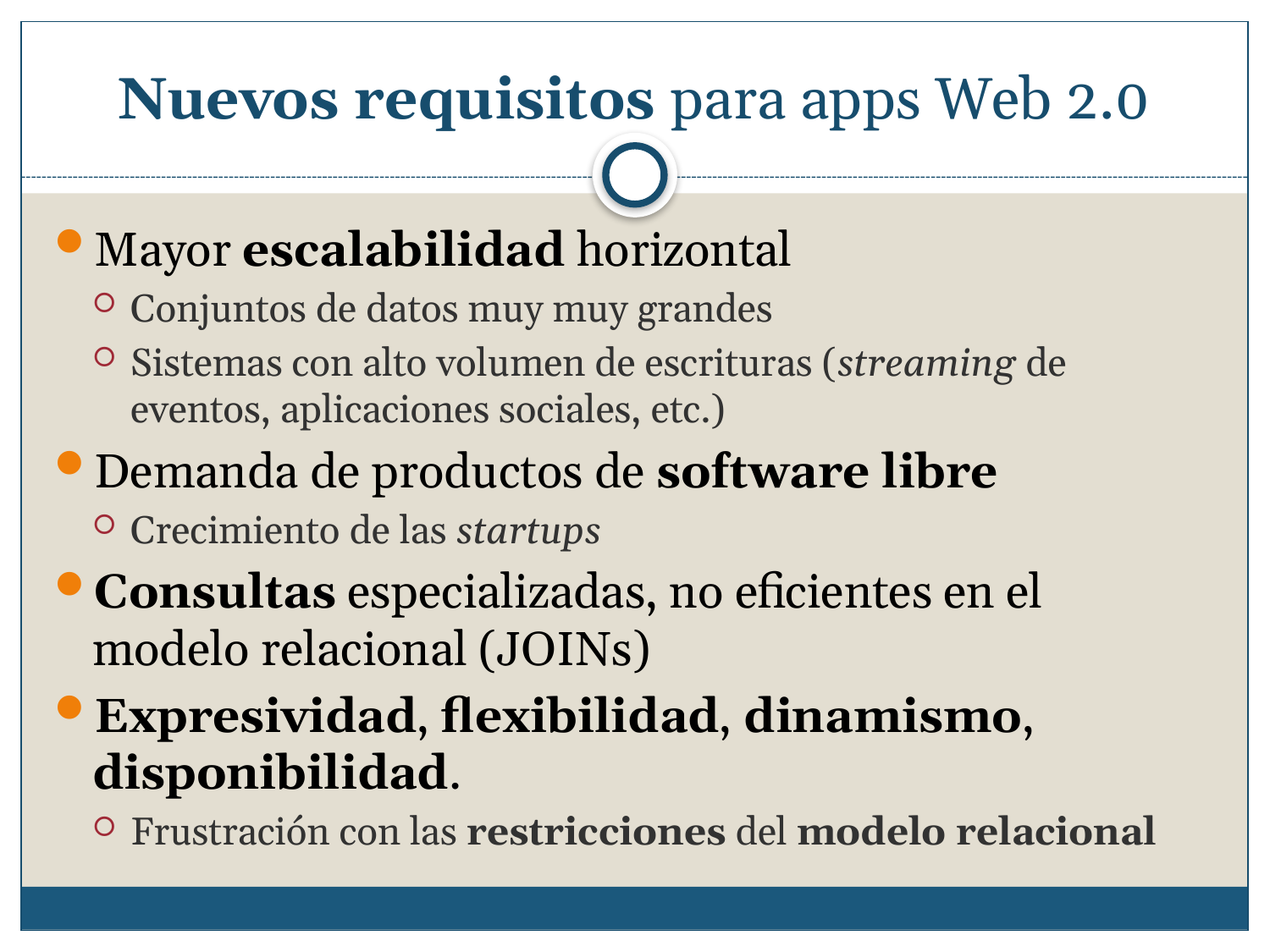

# Nuevos requisitos para apps Web 2.0
Mayor escalabilidad horizontal
Conjuntos de datos muy muy grandes
Sistemas con alto volumen de escrituras (streaming de eventos, aplicaciones sociales, etc.)
Demanda de productos de software libre
Crecimiento de las startups
Consultas especializadas, no eficientes en el modelo relacional (JOINs)
Expresividad, flexibilidad, dinamismo, disponibilidad.
Frustración con las restricciones del modelo relacional